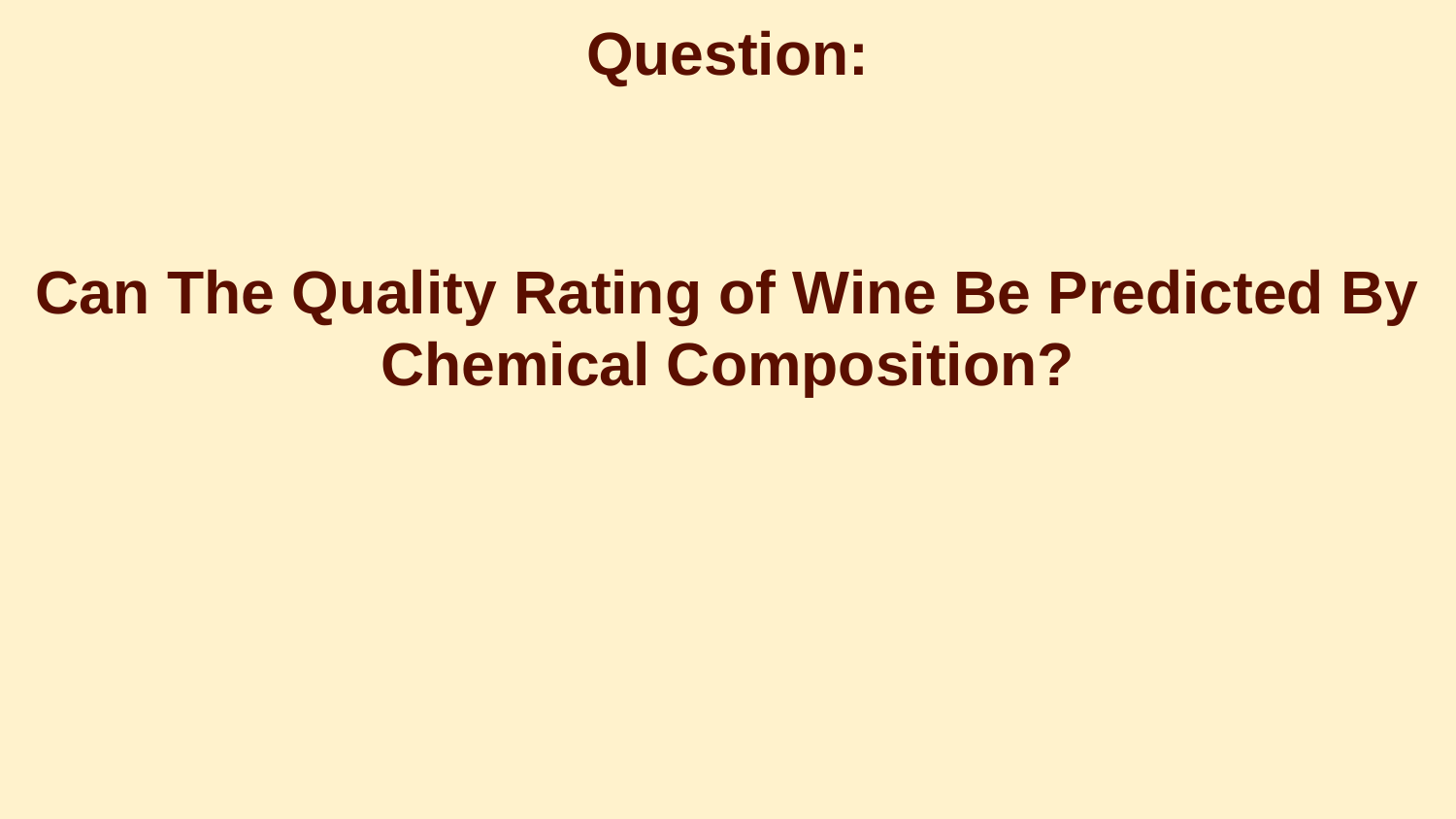

Question:

Can The Quality Rating of Wine Be Predicted By Chemical Composition?